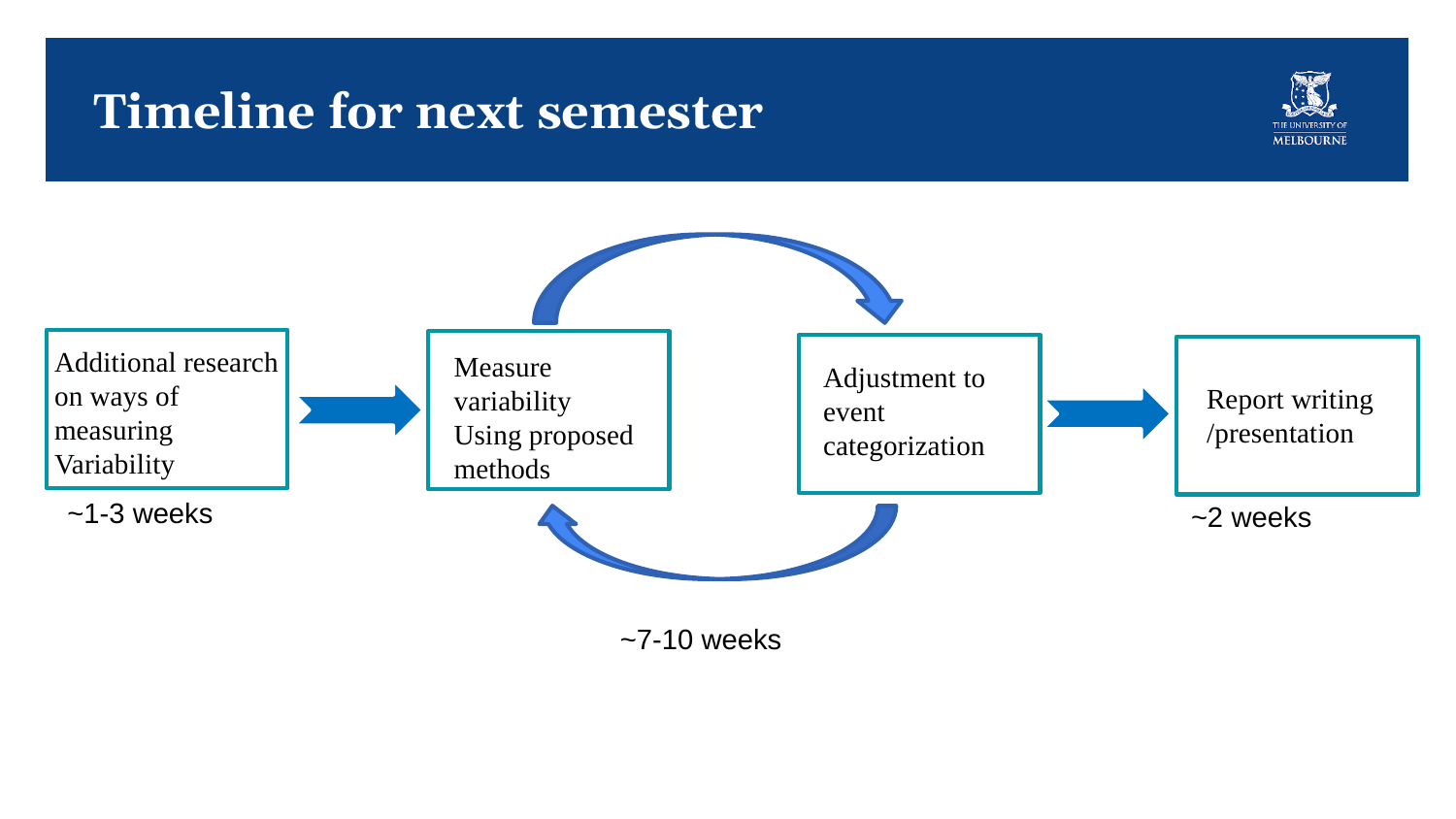

# Timeline for next semester

Additional research on ways of measuring Variability

Measure variability
Using proposed methods
Adjustment to event categorization
Report writing
/presentation

~1-3 weeks
~2 weeks

~7-10 weeks